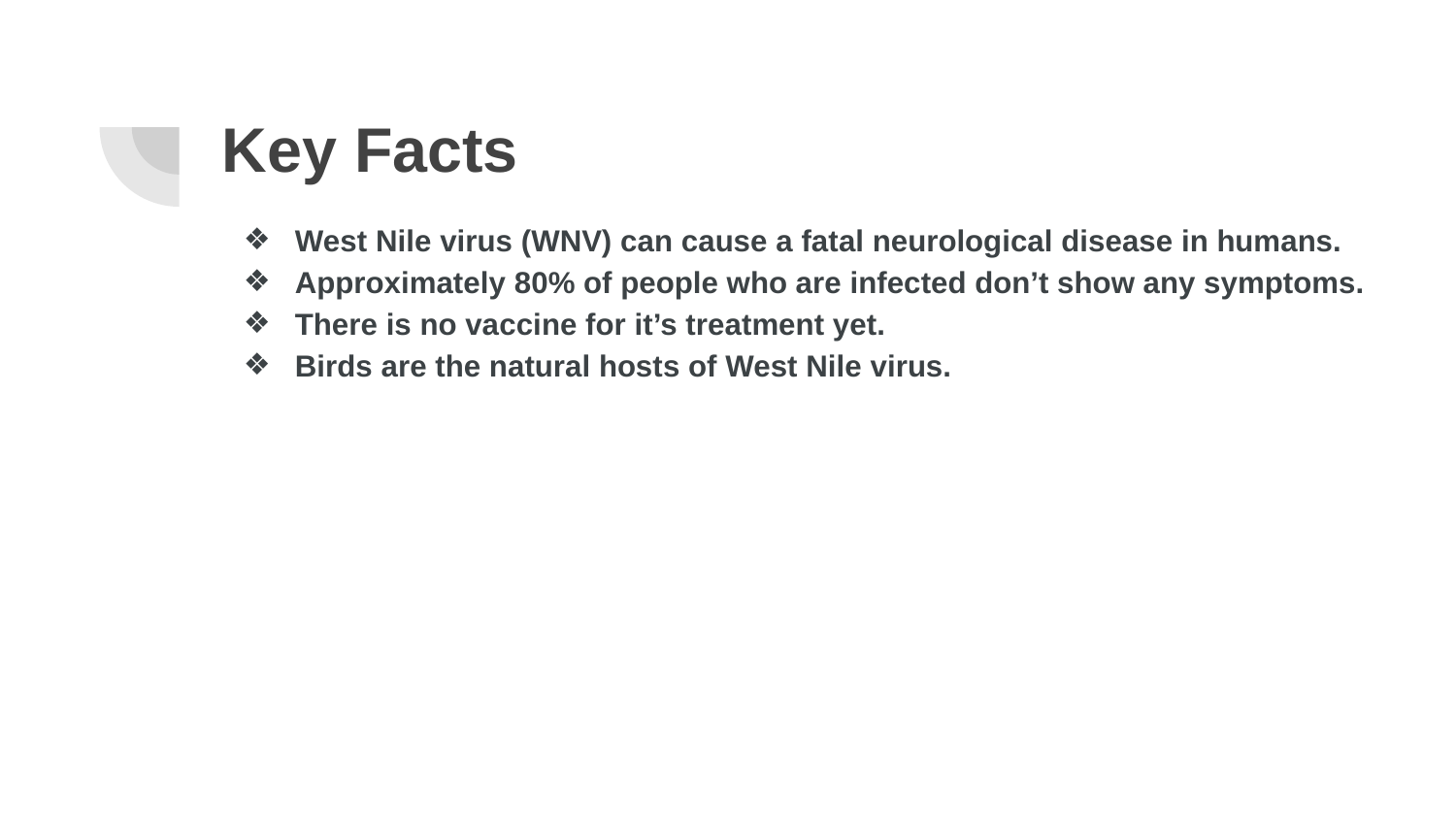

# Key Facts

West Nile virus (WNV) can cause a fatal neurological disease in humans.
Approximately 80% of people who are infected don’t show any symptoms.
There is no vaccine for it’s treatment yet.
Birds are the natural hosts of West Nile virus.